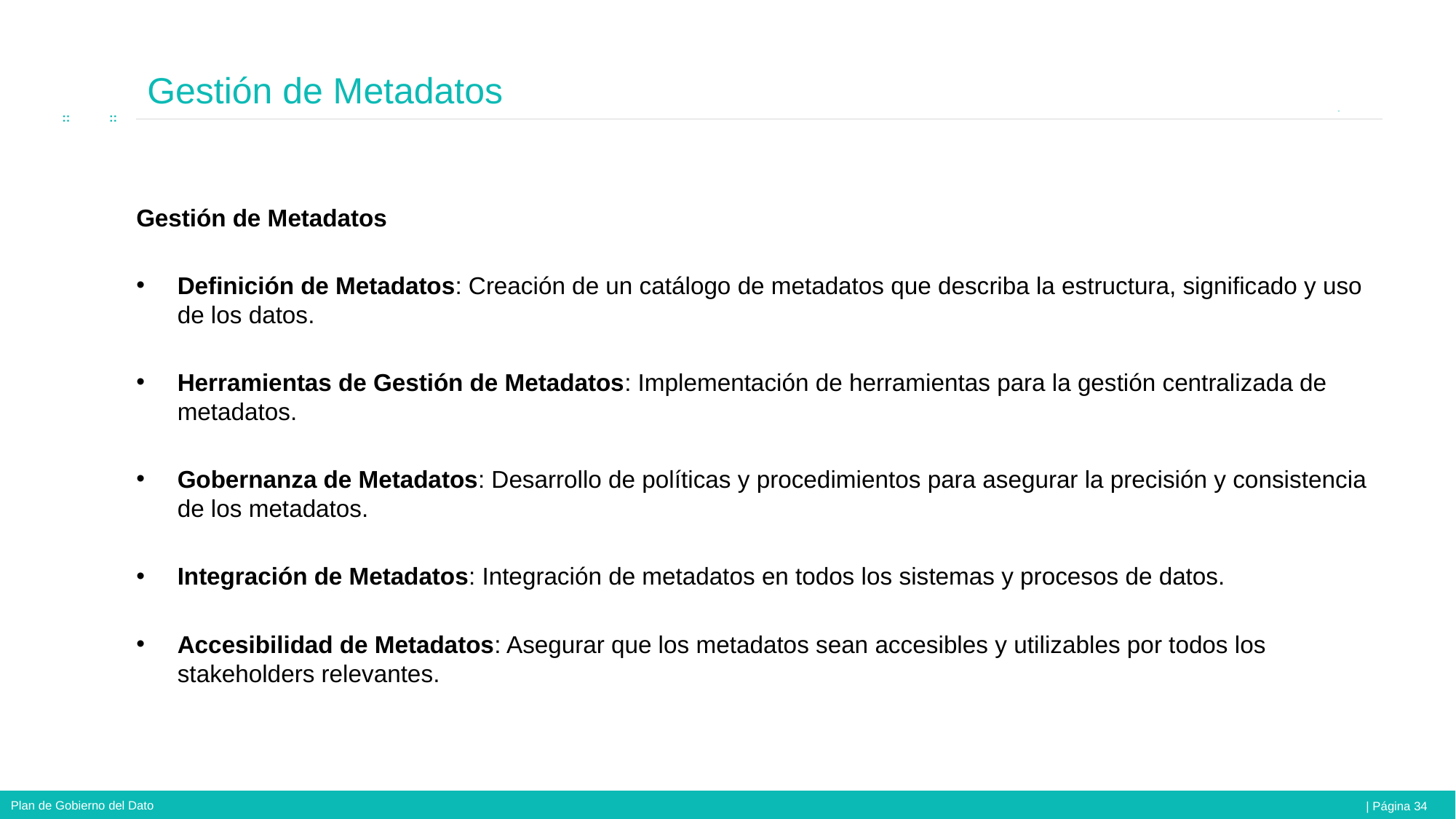

# Gestión de Metadatos
Gestión de Metadatos

Definición de Metadatos: Creación de un catálogo de metadatos que describa la estructura, significado y uso de los datos.

Herramientas de Gestión de Metadatos: Implementación de herramientas para la gestión centralizada de metadatos.

Gobernanza de Metadatos: Desarrollo de políticas y procedimientos para asegurar la precisión y consistencia de los metadatos.

Integración de Metadatos: Integración de metadatos en todos los sistemas y procesos de datos.

Accesibilidad de Metadatos: Asegurar que los metadatos sean accesibles y utilizables por todos los stakeholders relevantes.